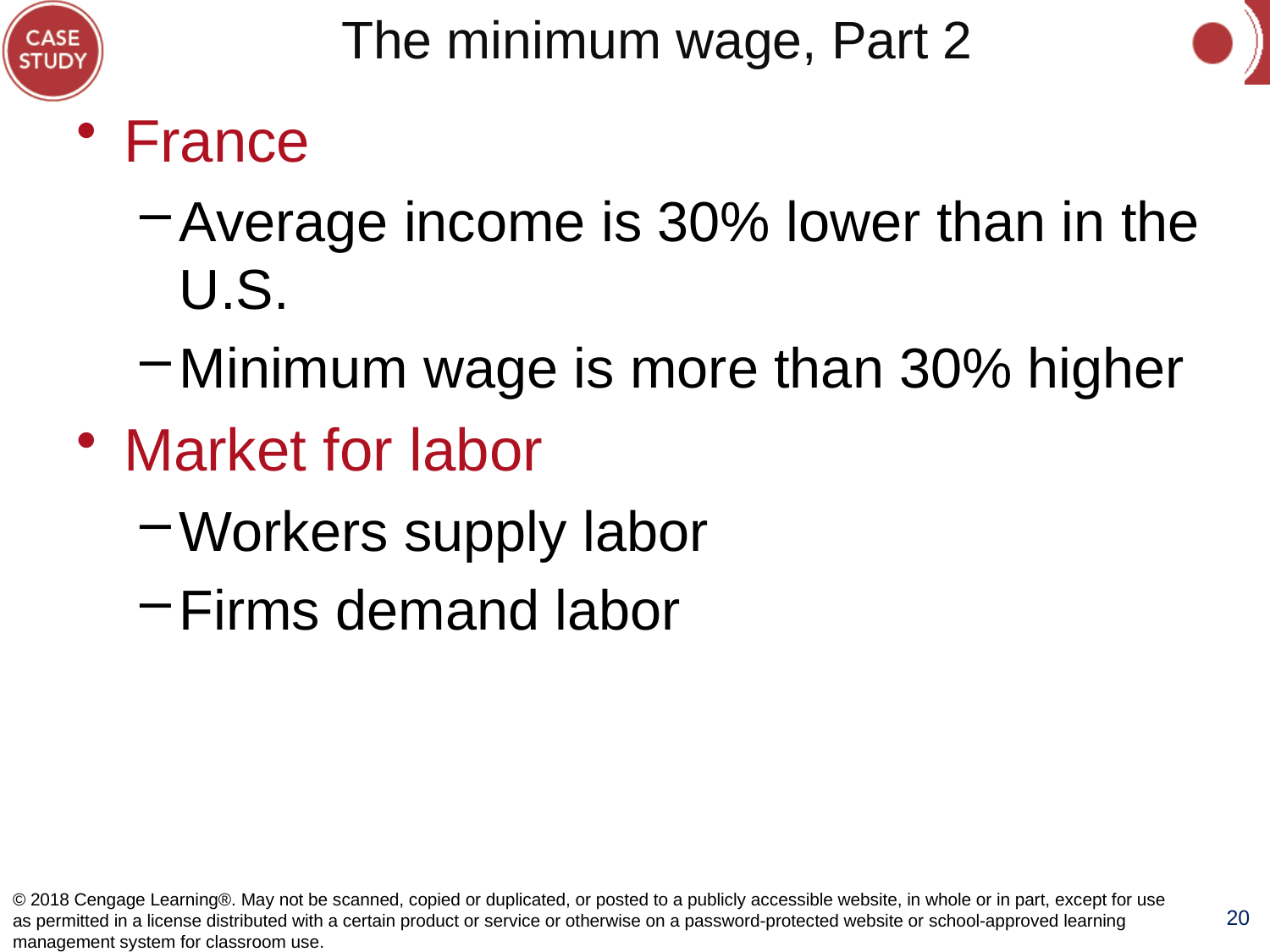

# The minimum wage, Part 2
France
Average income is 30% lower than in the U.S.
Minimum wage is more than 30% higher
Market for labor
Workers supply labor
Firms demand labor
© 2018 Cengage Learning®. May not be scanned, copied or duplicated, or posted to a publicly accessible website, in whole or in part, except for use as permitted in a license distributed with a certain product or service or otherwise on a password-protected website or school-approved learning management system for classroom use.
20